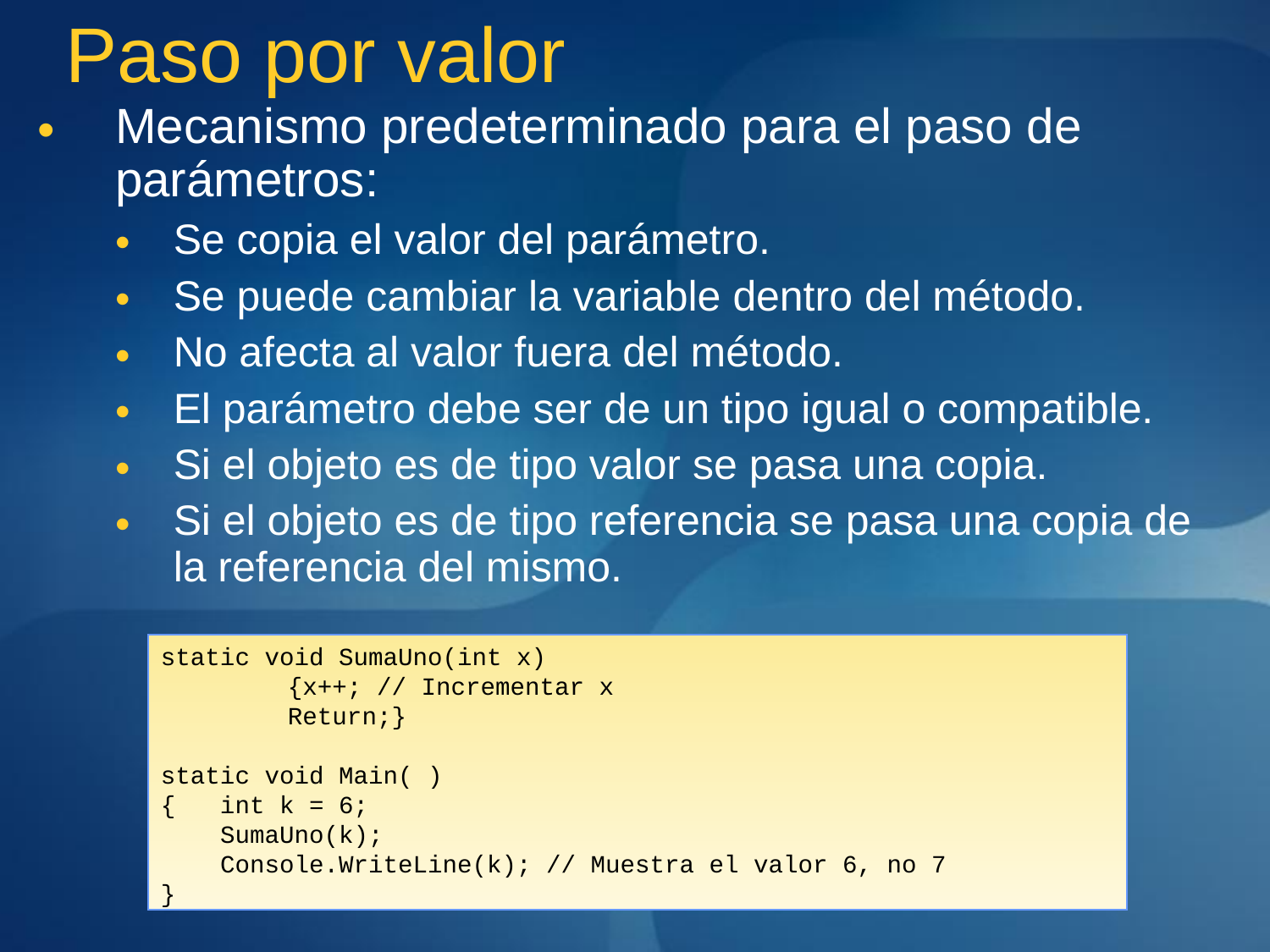

# Paso por valor
Mecanismo predeterminado para el paso de parámetros:
Se copia el valor del parámetro.
Se puede cambiar la variable dentro del método.
No afecta al valor fuera del método.
El parámetro debe ser de un tipo igual o compatible.
Si el objeto es de tipo valor se pasa una copia.
Si el objeto es de tipo referencia se pasa una copia de la referencia del mismo.

static void SumaUno(int x)
	{x++; // Incrementar x
	Return;}

static void Main( )
{   int k = 6;
    SumaUno(k);
    Console.WriteLine(k); // Muestra el valor 6, no 7
}